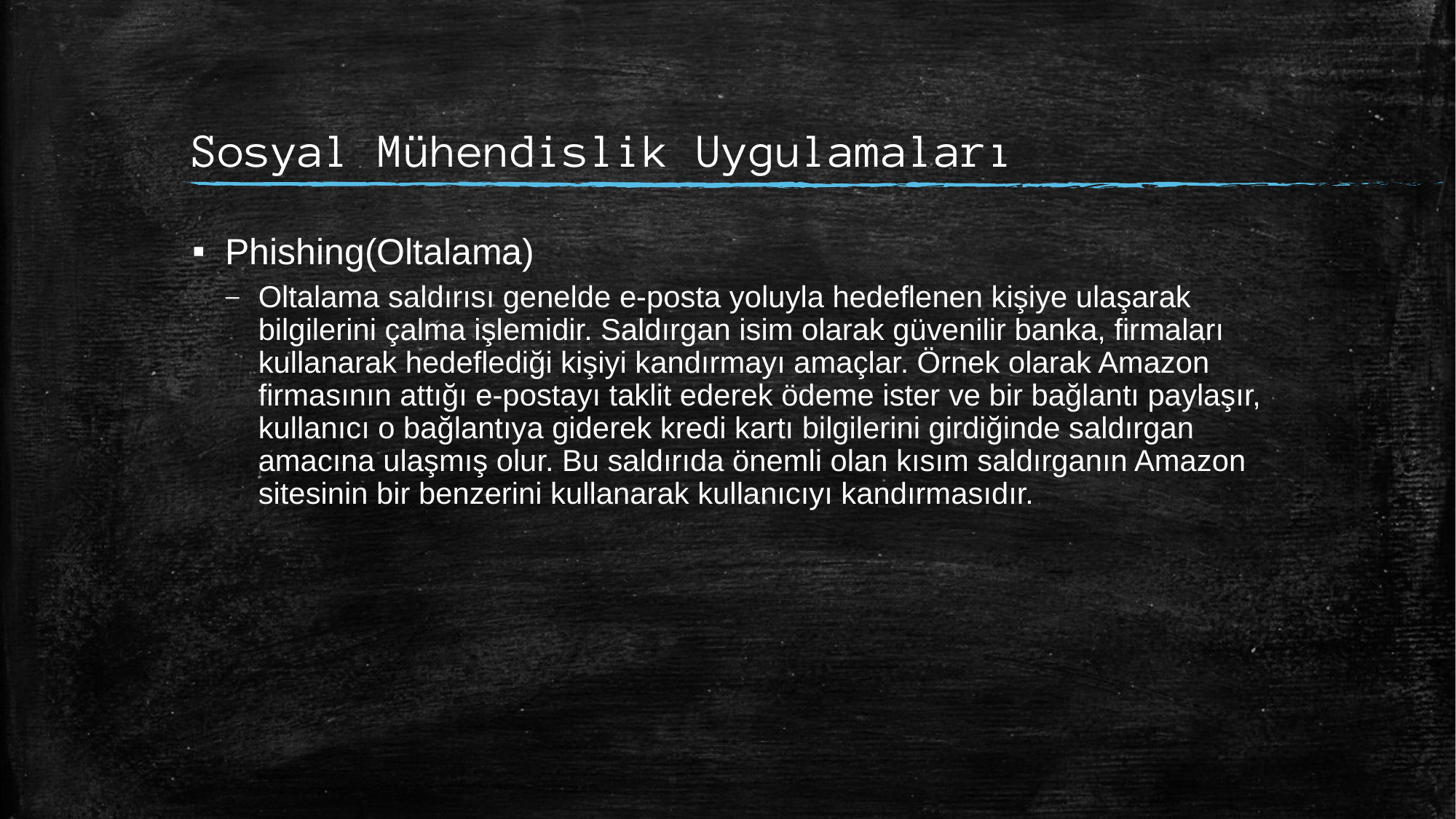

# Sosyal Mühendislik Uygulamaları
Phishing(Oltalama)
Oltalama saldırısı genelde e-posta yoluyla hedeflenen kişiye ulaşarak bilgilerini çalma işlemidir. Saldırgan isim olarak güvenilir banka, firmaları kullanarak hedeflediği kişiyi kandırmayı amaçlar. Örnek olarak Amazon firmasının attığı e-postayı taklit ederek ödeme ister ve bir bağlantı paylaşır, kullanıcı o bağlantıya giderek kredi kartı bilgilerini girdiğinde saldırgan amacına ulaşmış olur. Bu saldırıda önemli olan kısım saldırganın Amazon sitesinin bir benzerini kullanarak kullanıcıyı kandırmasıdır.